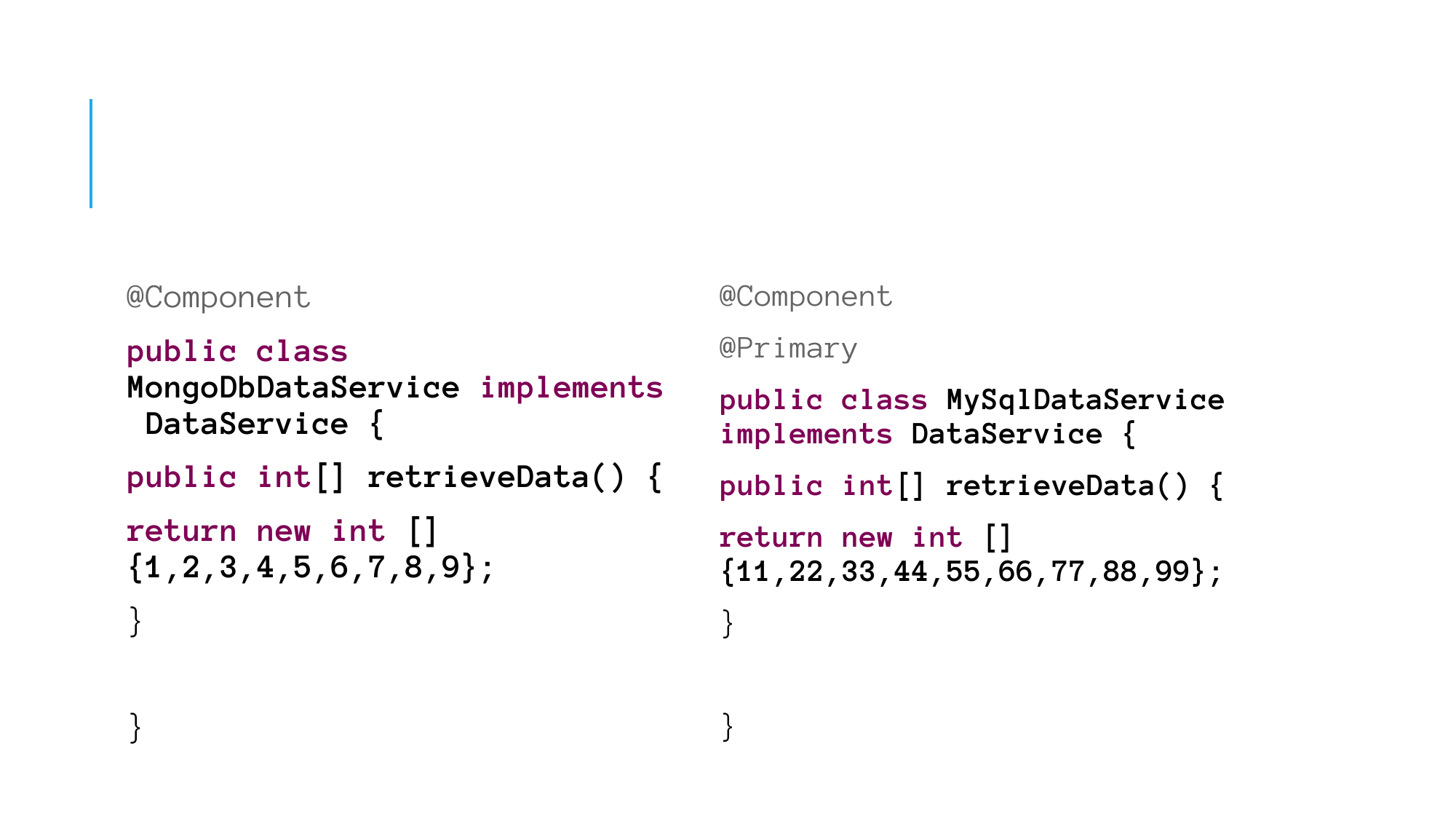

#
@Component
public class MongoDbDataService implements  DataService {
public int[] retrieveData() {
return new int [] {1,2,3,4,5,6,7,8,9};
}

}

@Component
@Primary
public class MySqlDataService implements DataService {
public int[] retrieveData() {
return new int [] {11,22,33,44,55,66,77,88,99};
}

}